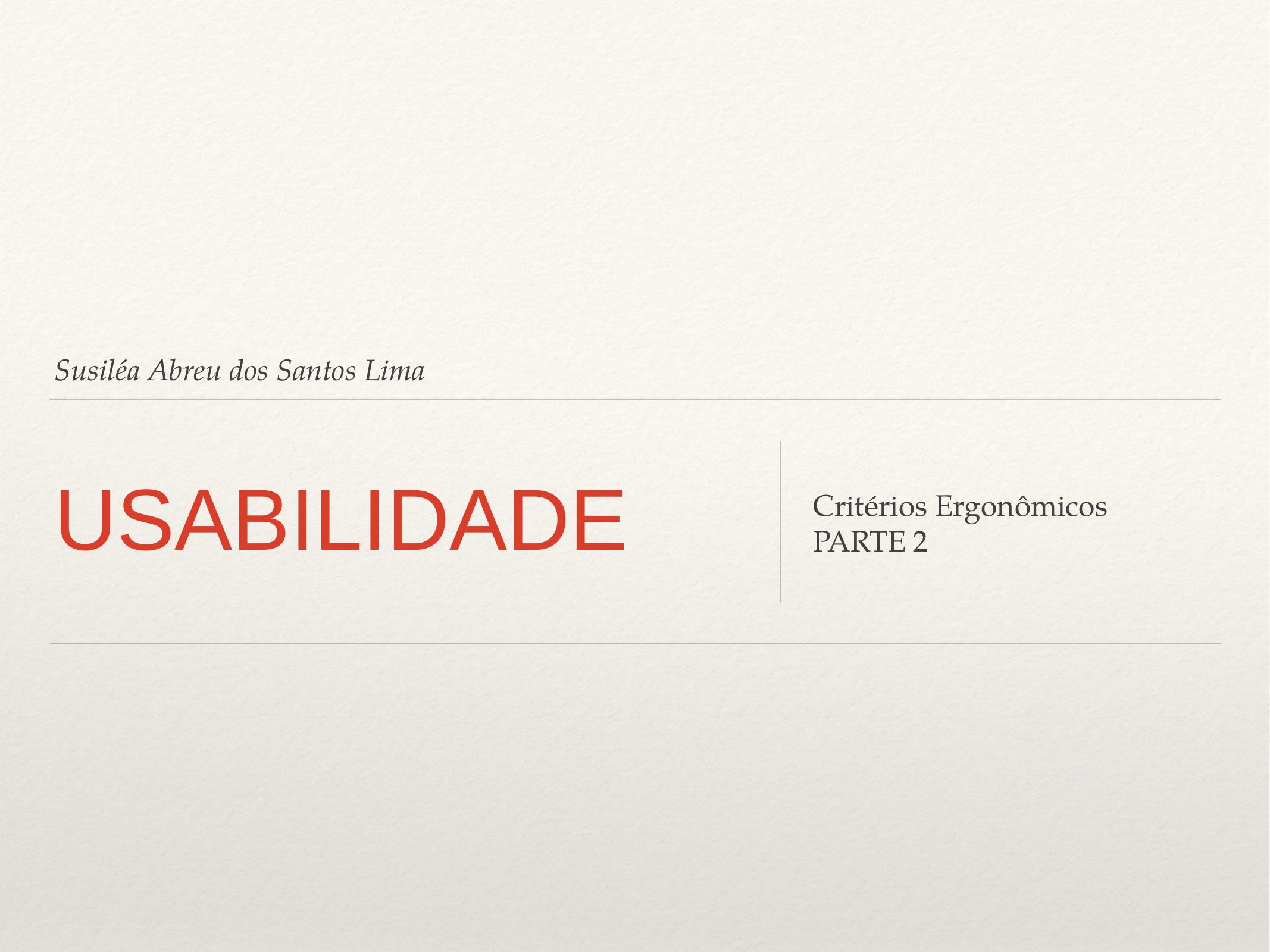

Susiléa Abreu dos Santos Lima
# USABILIDADE
Critérios Ergonômicos
PARTE 2